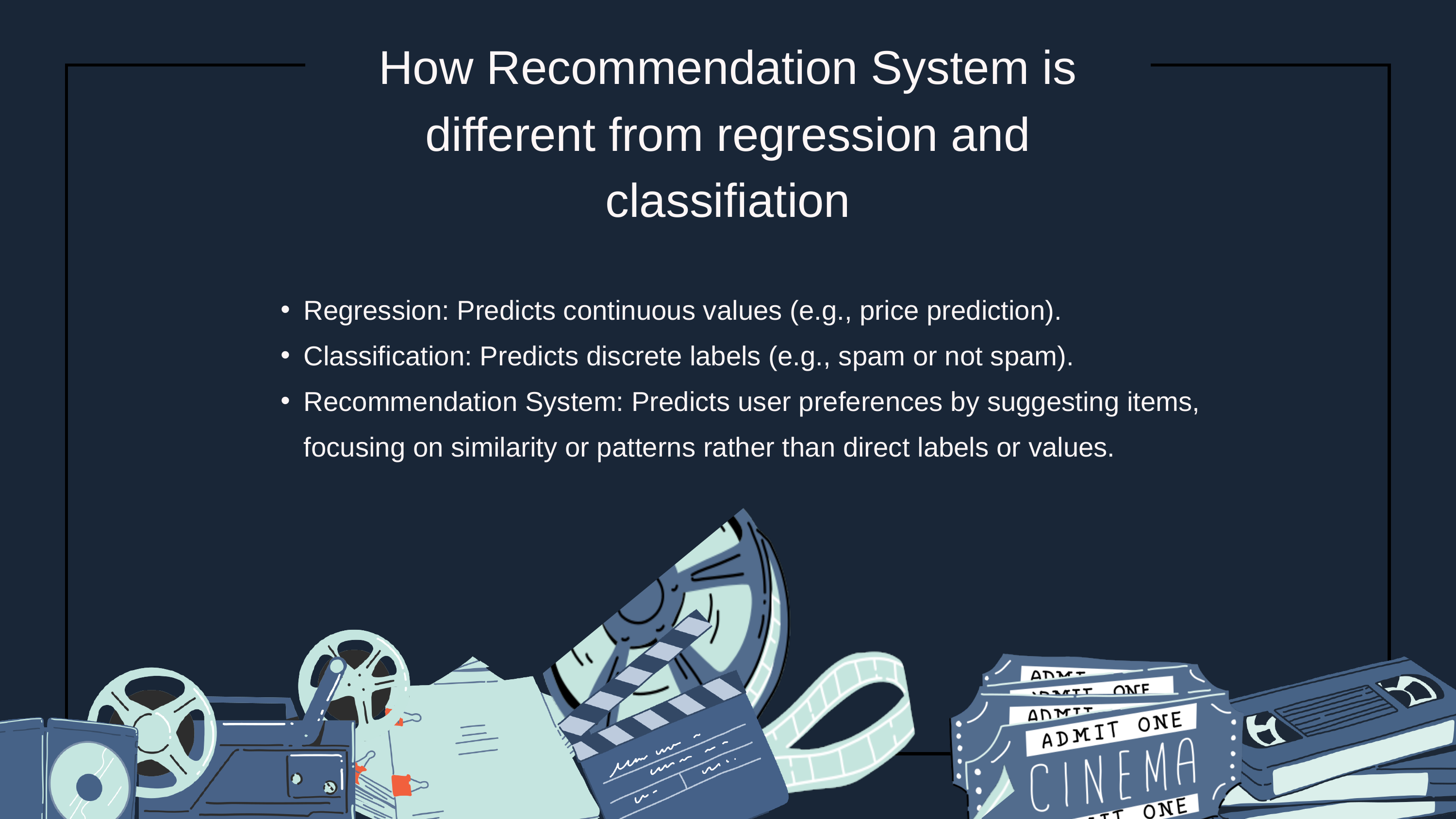

How Recommendation System is different from regression and classifiation

Regression: Predicts continuous values (e.g., price prediction).
Classification: Predicts discrete labels (e.g., spam or not spam).
Recommendation System: Predicts user preferences by suggesting items, focusing on similarity or patterns rather than direct labels or values.